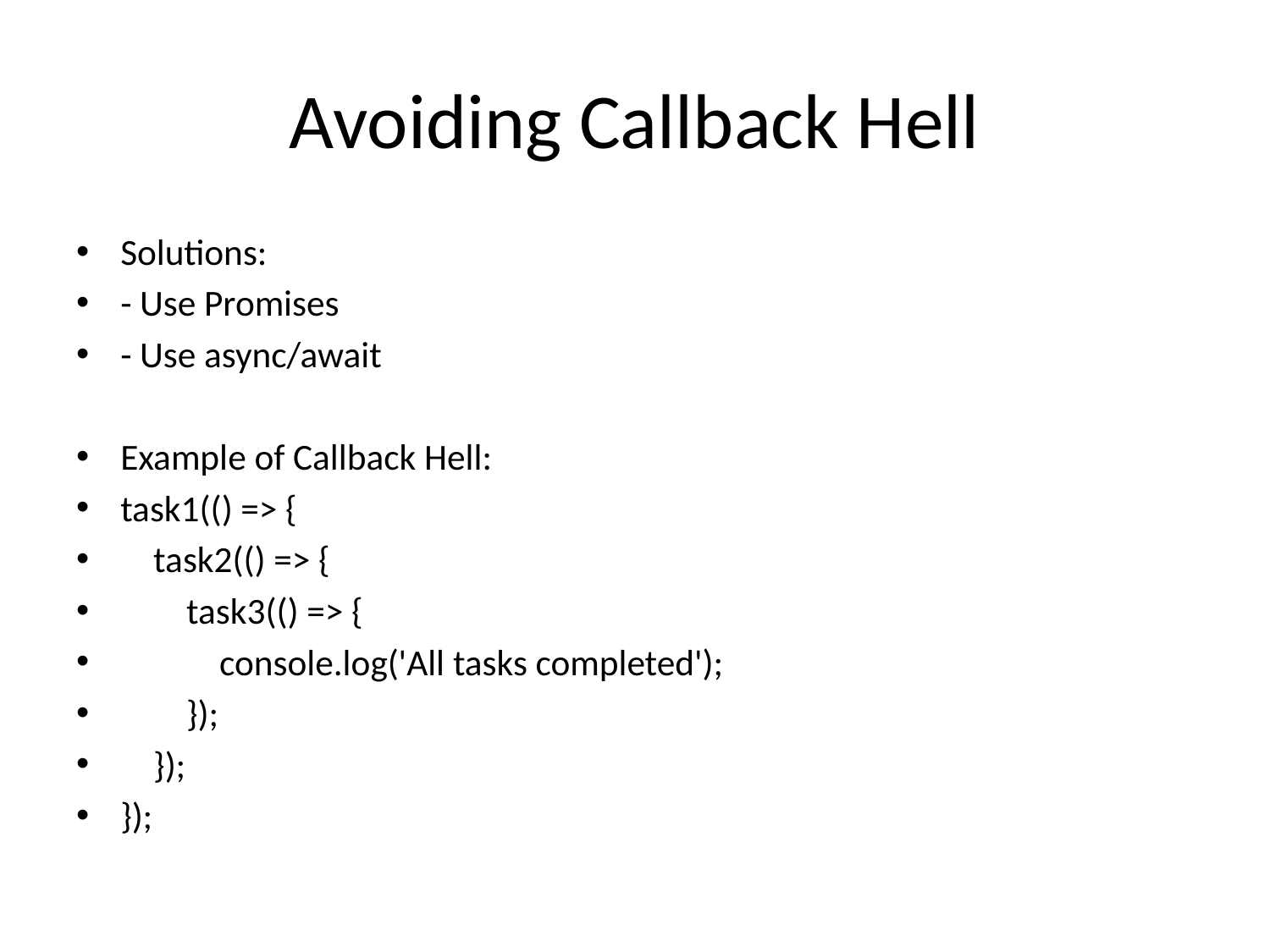

# Avoiding Callback Hell
Solutions:
- Use Promises
- Use async/await

Example of Callback Hell:
task1(() => {
    task2(() => {
        task3(() => {
            console.log('All tasks completed');
        });
    });
});